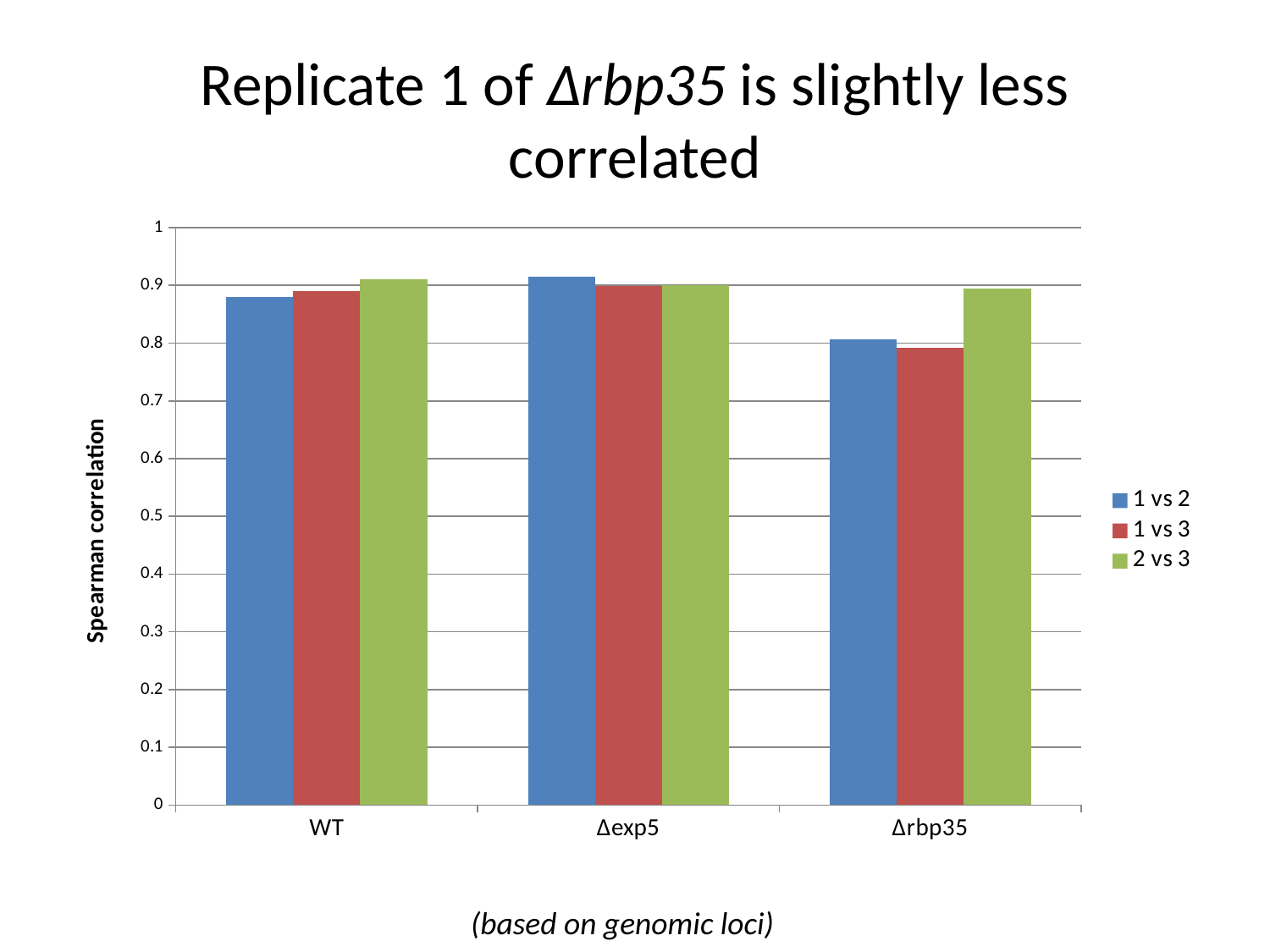

# Replicate 1 of ∆rbp35 is slightly less correlated

### Chart

| Category | 1 vs 2  | 1 vs 3  | 2 vs 3 |
|---|---|---|---|
| WT | 0.8799129 | 0.8900843 | 0.9108212 |
| ∆exp5 | 0.9149472 | 0.8982509 | 0.899951 |
| ∆rbp35 | 0.8061129 | 0.7923664 | 0.8941728 |
(based on genomic loci)